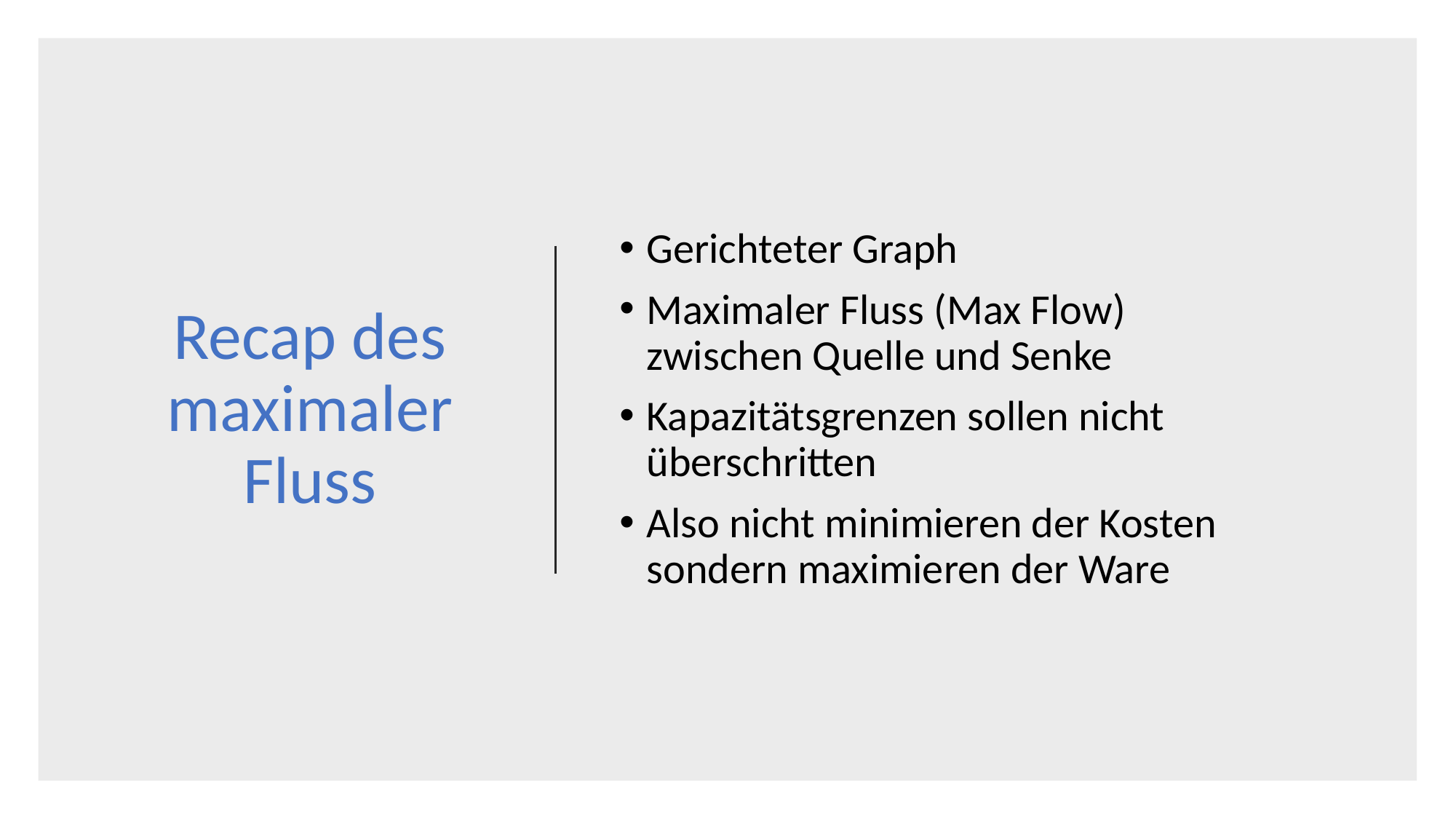

# Recap des maximaler Fluss
Gerichteter Graph
Maximaler Fluss (Max Flow) zwischen Quelle und Senke
Kapazitätsgrenzen sollen nicht überschritten
Also nicht minimieren der Kosten sondern maximieren der Ware